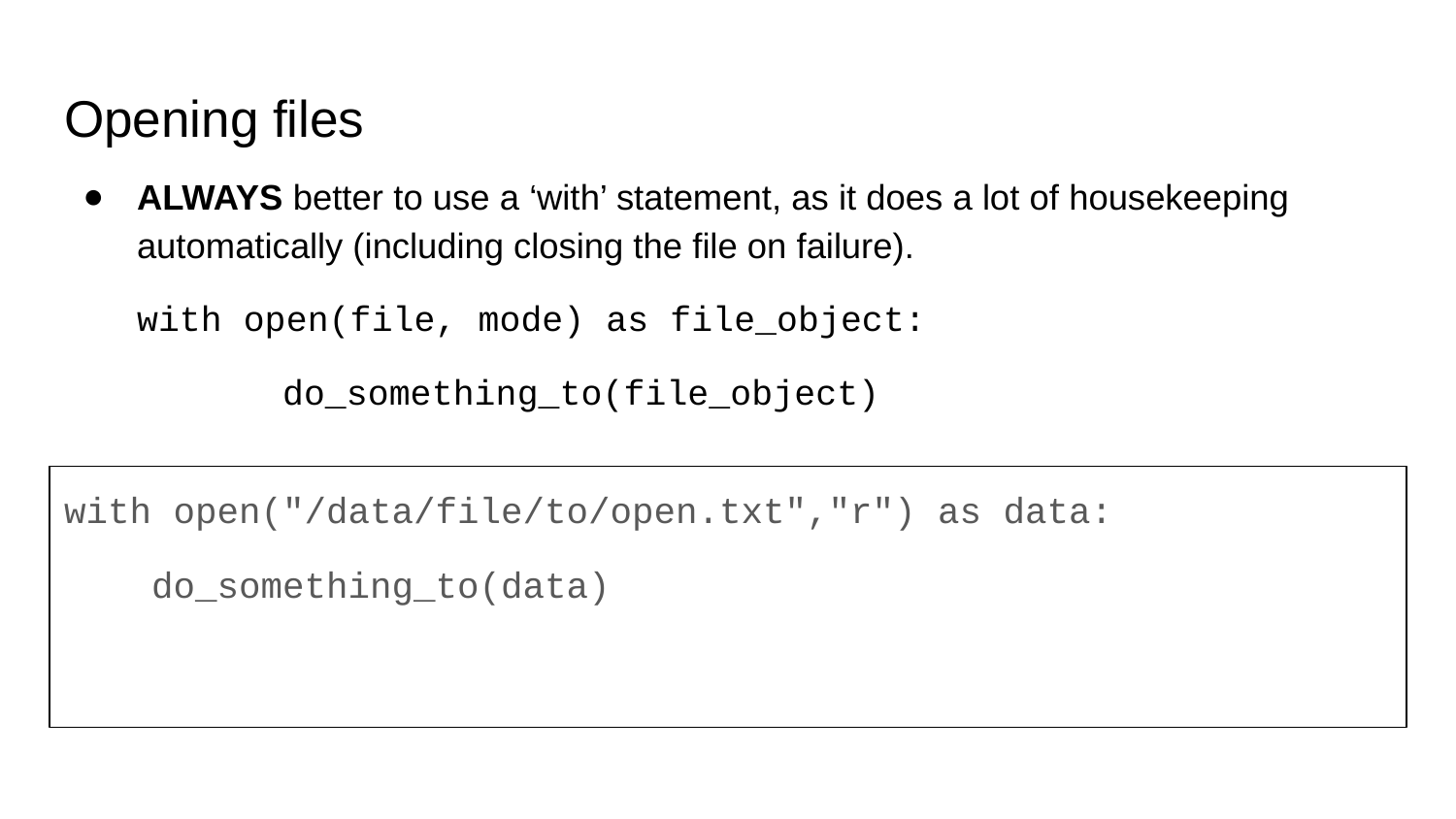

# Opening files
ALWAYS better to use a ‘with’ statement, as it does a lot of housekeeping automatically (including closing the file on failure).
with open(file, mode) as file_object:
	do_something_to(file_object)
with open("/data/file/to/open.txt","r") as data:
    do_something_to(data)